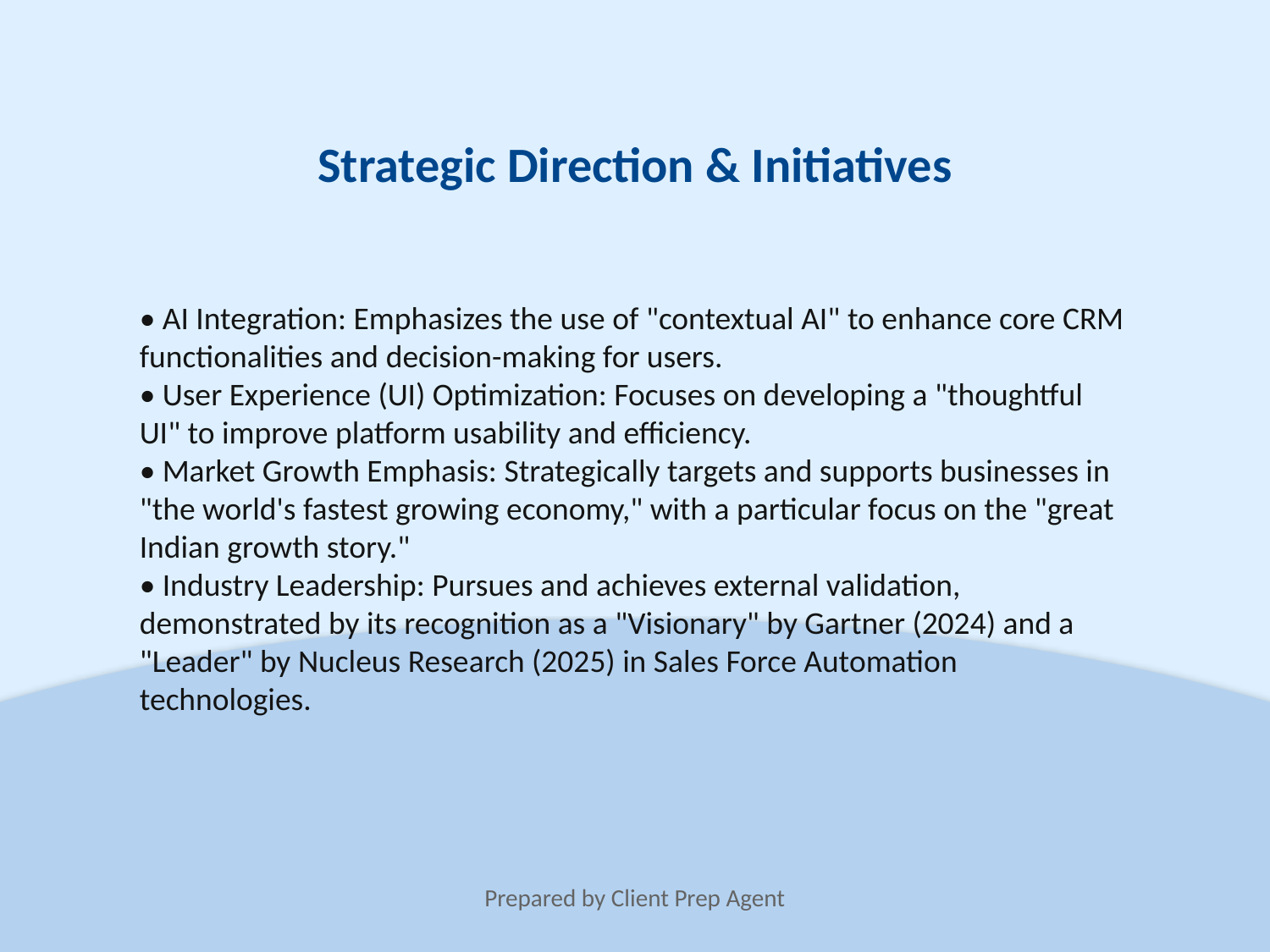

Strategic Direction & Initiatives

• AI Integration: Emphasizes the use of "contextual AI" to enhance core CRM functionalities and decision-making for users.
• User Experience (UI) Optimization: Focuses on developing a "thoughtful UI" to improve platform usability and efficiency.
• Market Growth Emphasis: Strategically targets and supports businesses in "the world's fastest growing economy," with a particular focus on the "great Indian growth story."
• Industry Leadership: Pursues and achieves external validation, demonstrated by its recognition as a "Visionary" by Gartner (2024) and a "Leader" by Nucleus Research (2025) in Sales Force Automation technologies.

Prepared by Client Prep Agent